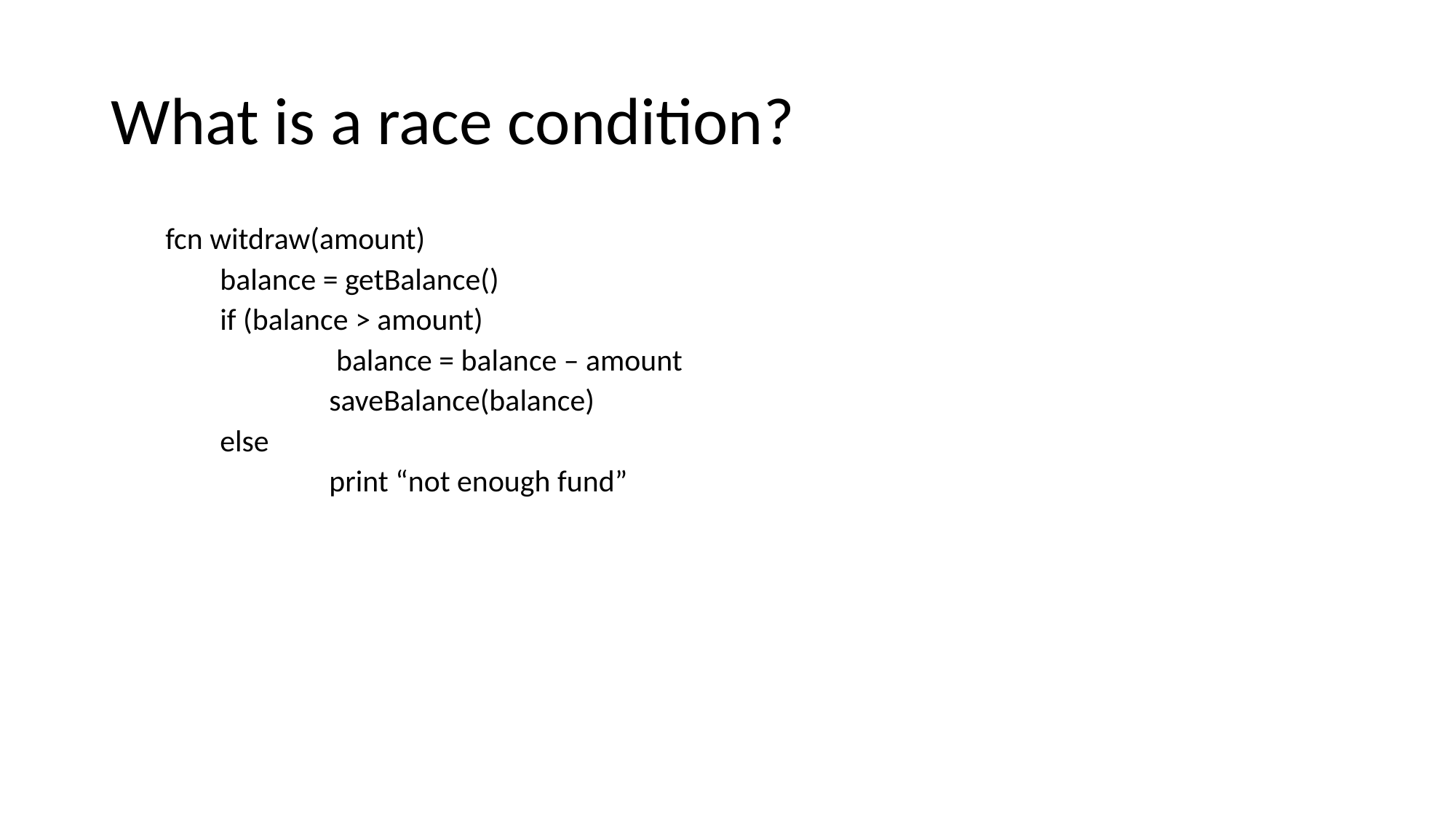

# What is a race condition?
fcn witdraw(amount)
balance = getBalance()
if (balance > amount)
	 balance = balance – amount
	saveBalance(balance)
else
	print “not enough fund”